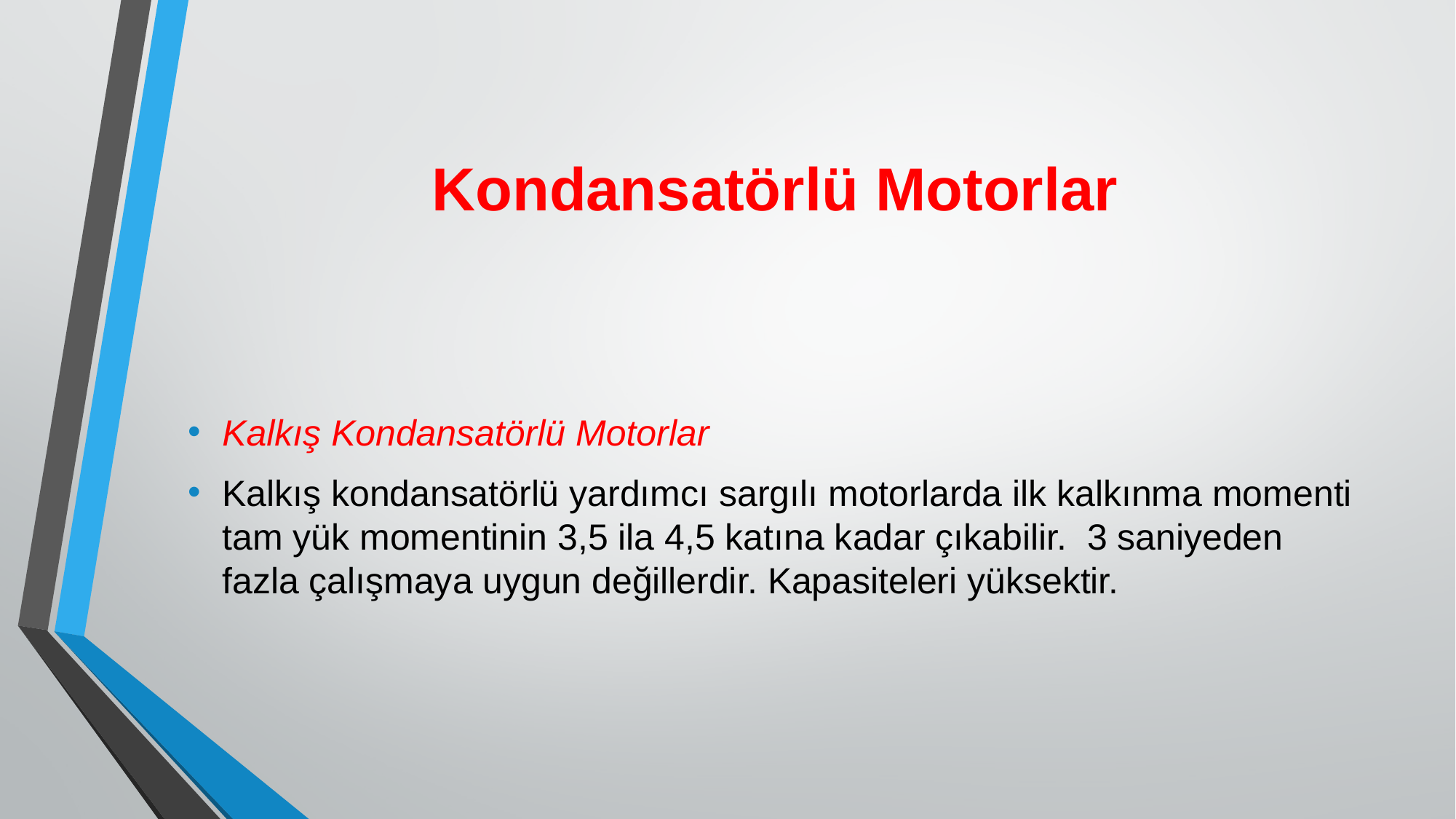

# Kondansatörlü Motorlar
Kalkış Kondansatörlü Motorlar
Kalkış kondansatörlü yardımcı sargılı motorlarda ilk kalkınma momenti tam yük momentinin 3,5 ila 4,5 katına kadar çıkabilir.  3 saniyeden fazla çalışmaya uygun değillerdir. Kapasiteleri yüksektir.